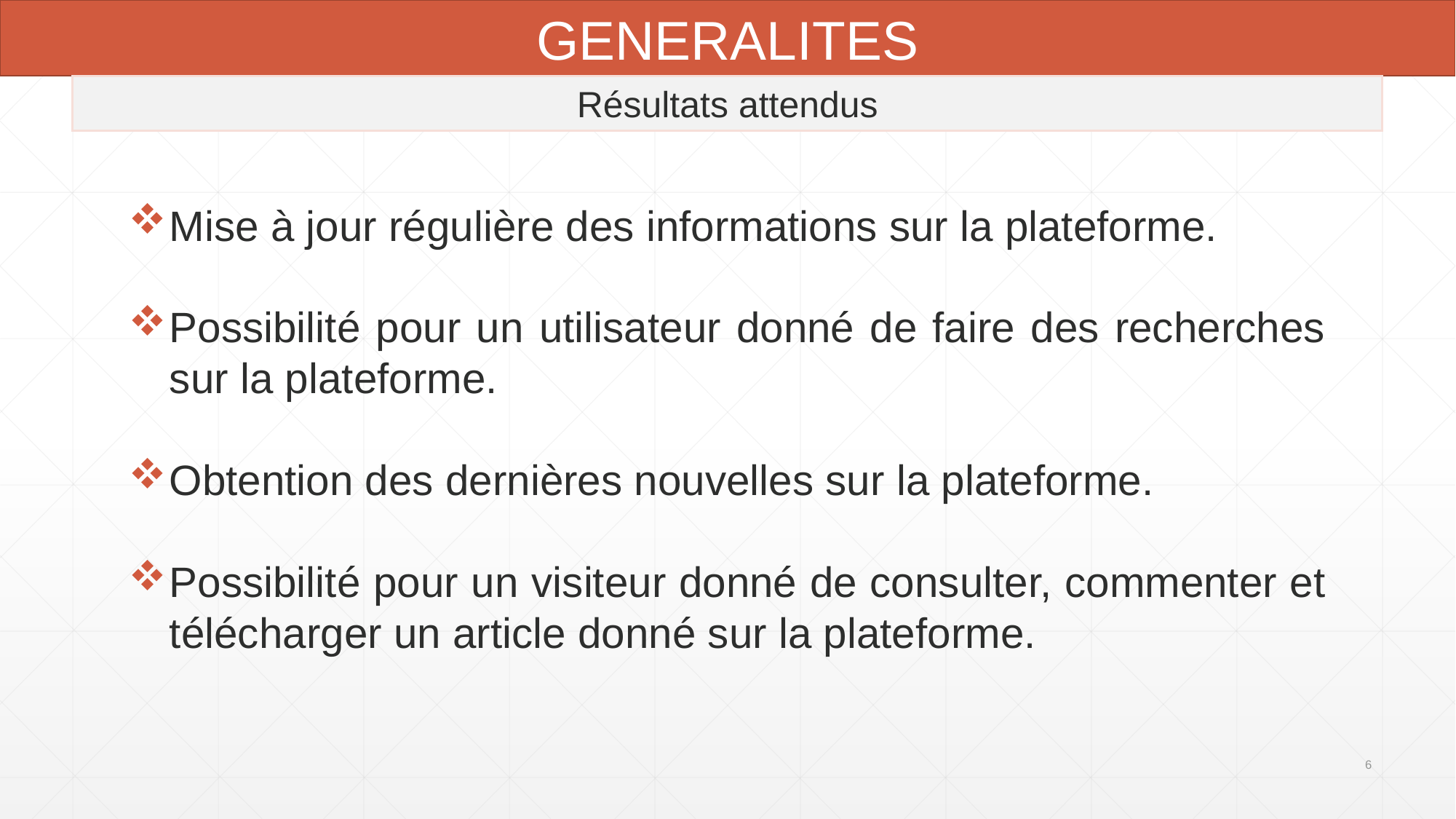

GENERALITES
Résultats attendus
Mise à jour régulière des informations sur la plateforme.

Possibilité pour un utilisateur donné de faire des recherches sur la plateforme.

Obtention des dernières nouvelles sur la plateforme.

Possibilité pour un visiteur donné de consulter, commenter et télécharger un article donné sur la plateforme.
6